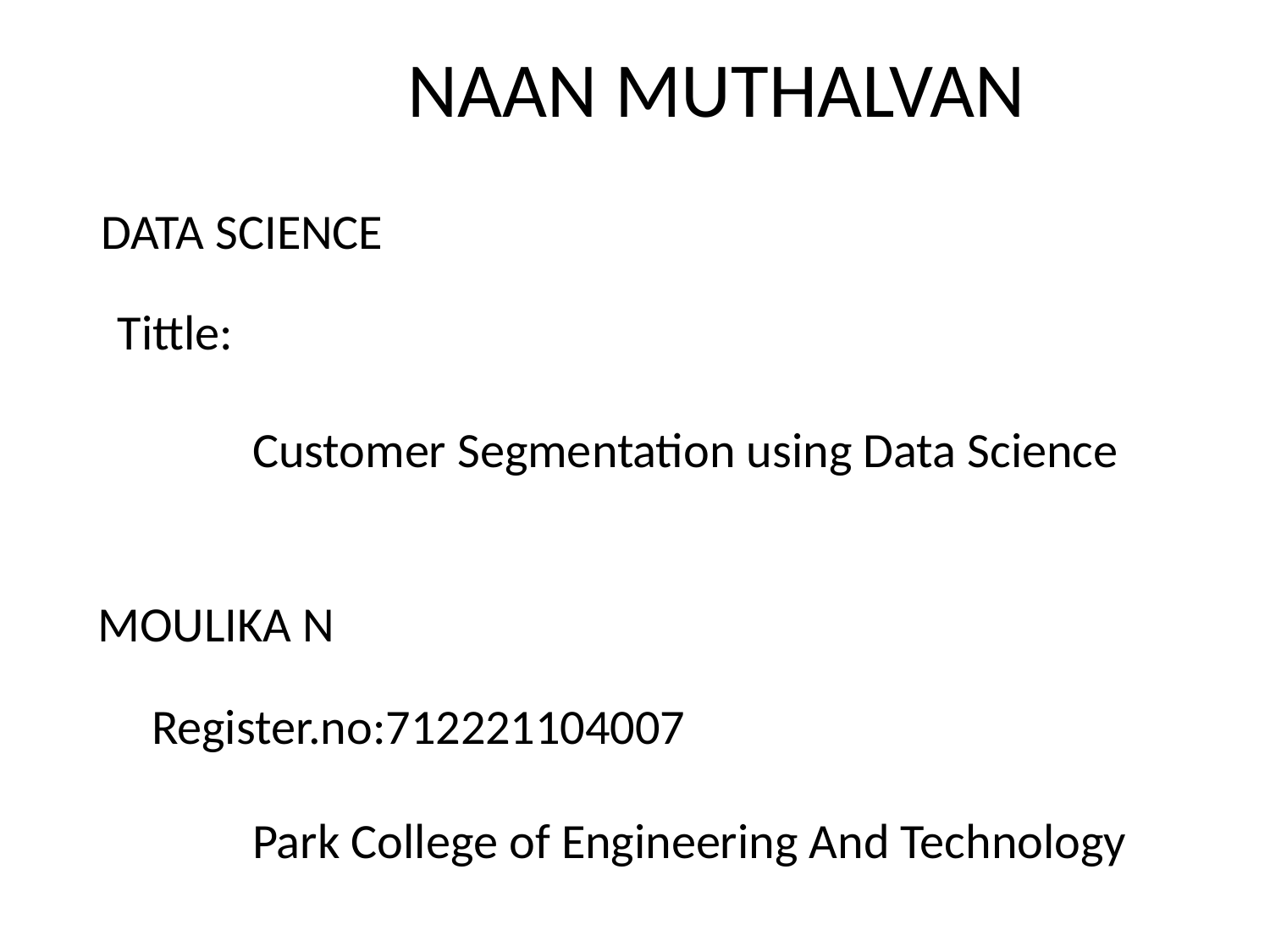

# NAAN MUTHALVAN
DATA SCIENCE
Tittle:
Customer Segmentation using Data Science
MOULIKA N
Register.no:712221104007
Park College of Engineering And Technology